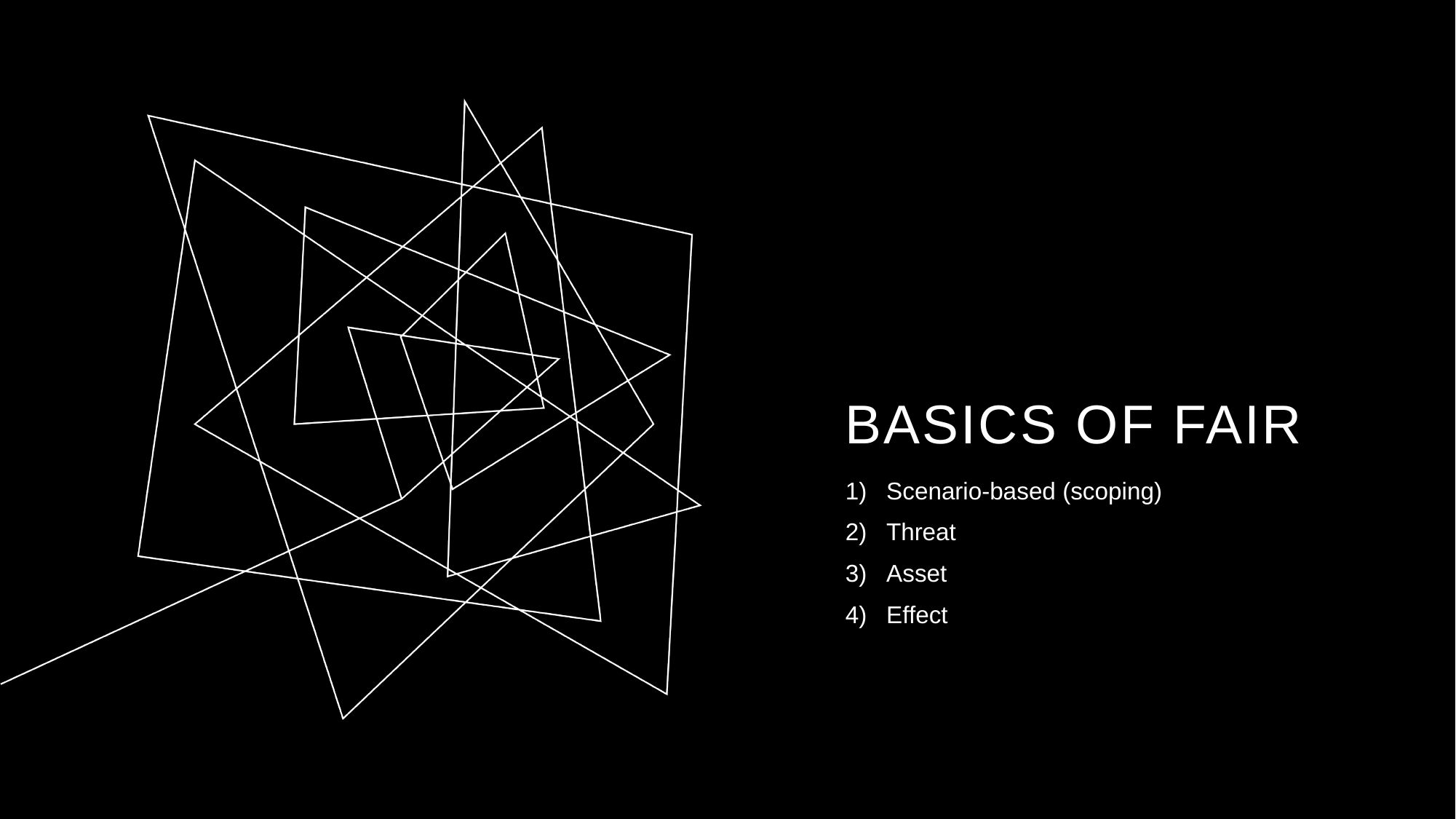

# Basics of FAIR
Scenario-based (scoping)
Threat
Asset
Effect